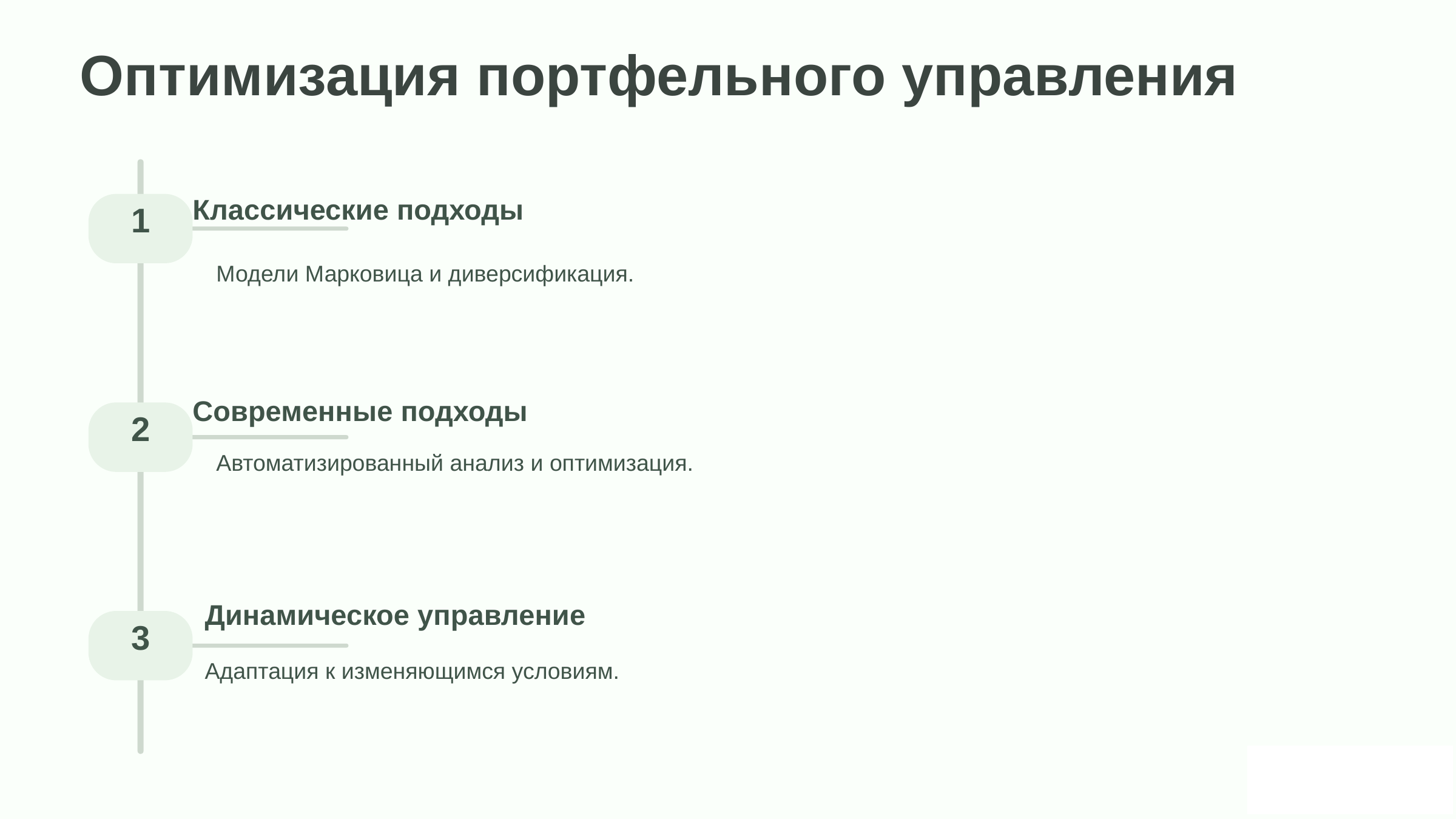

Оптимизация портфельного управления

Классические подходы

1

Модели Марковица и диверсификация.
Современные подходы

2

Автоматизированный анализ и оптимизация.
Динамическое управление

3

Адаптация к изменяющимся условиям.